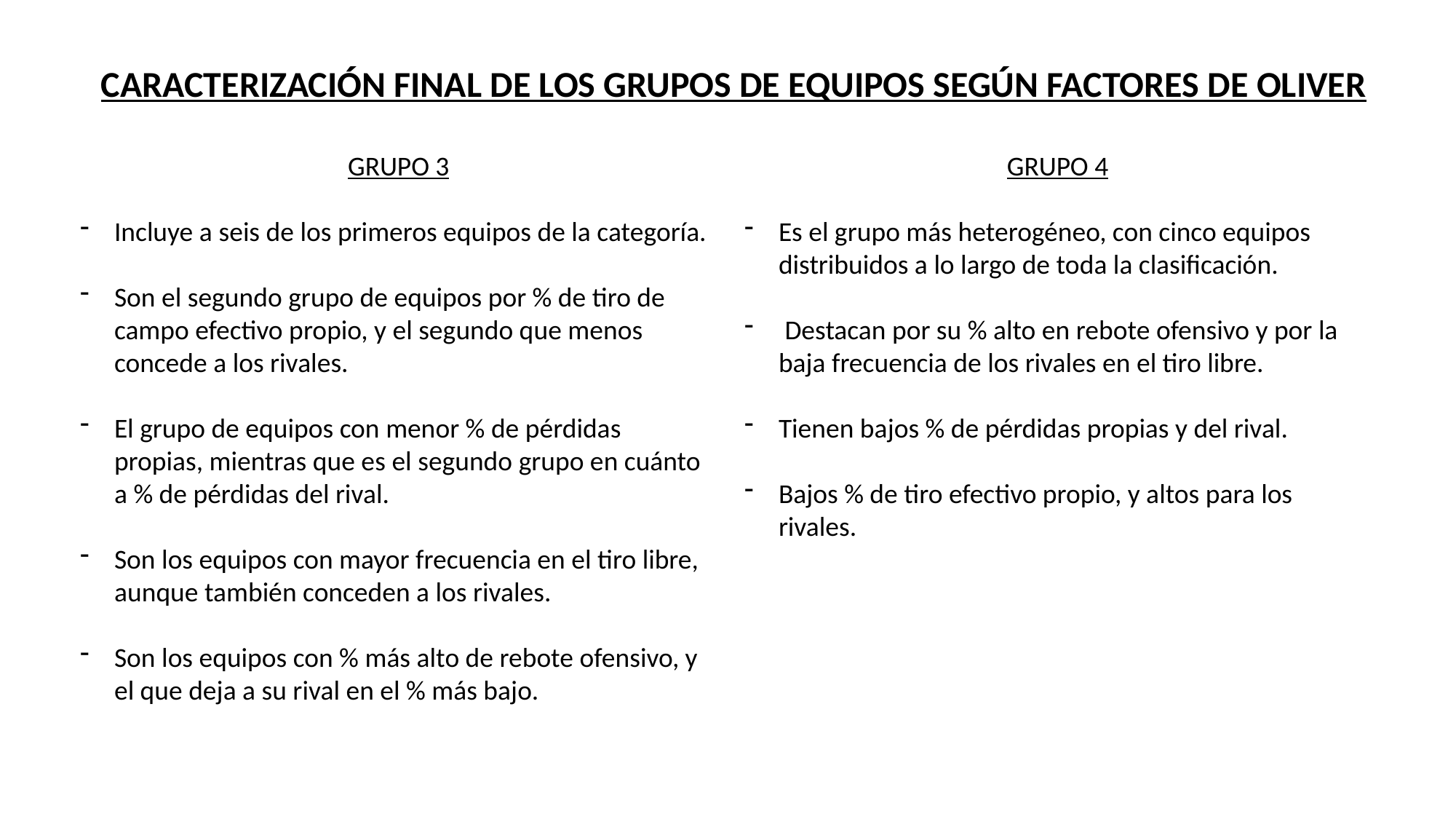

CARACTERIZACIÓN FINAL DE LOS GRUPOS DE EQUIPOS SEGÚN FACTORES DE OLIVER
GRUPO 3

Incluye a seis de los primeros equipos de la categoría.

Son el segundo grupo de equipos por % de tiro de campo efectivo propio, y el segundo que menos concede a los rivales.

El grupo de equipos con menor % de pérdidas propias, mientras que es el segundo grupo en cuánto a % de pérdidas del rival.

Son los equipos con mayor frecuencia en el tiro libre, aunque también conceden a los rivales.

Son los equipos con % más alto de rebote ofensivo, y el que deja a su rival en el % más bajo.

GRUPO 4

Es el grupo más heterogéneo, con cinco equipos distribuidos a lo largo de toda la clasificación.

 Destacan por su % alto en rebote ofensivo y por la baja frecuencia de los rivales en el tiro libre.

Tienen bajos % de pérdidas propias y del rival.

Bajos % de tiro efectivo propio, y altos para los rivales.